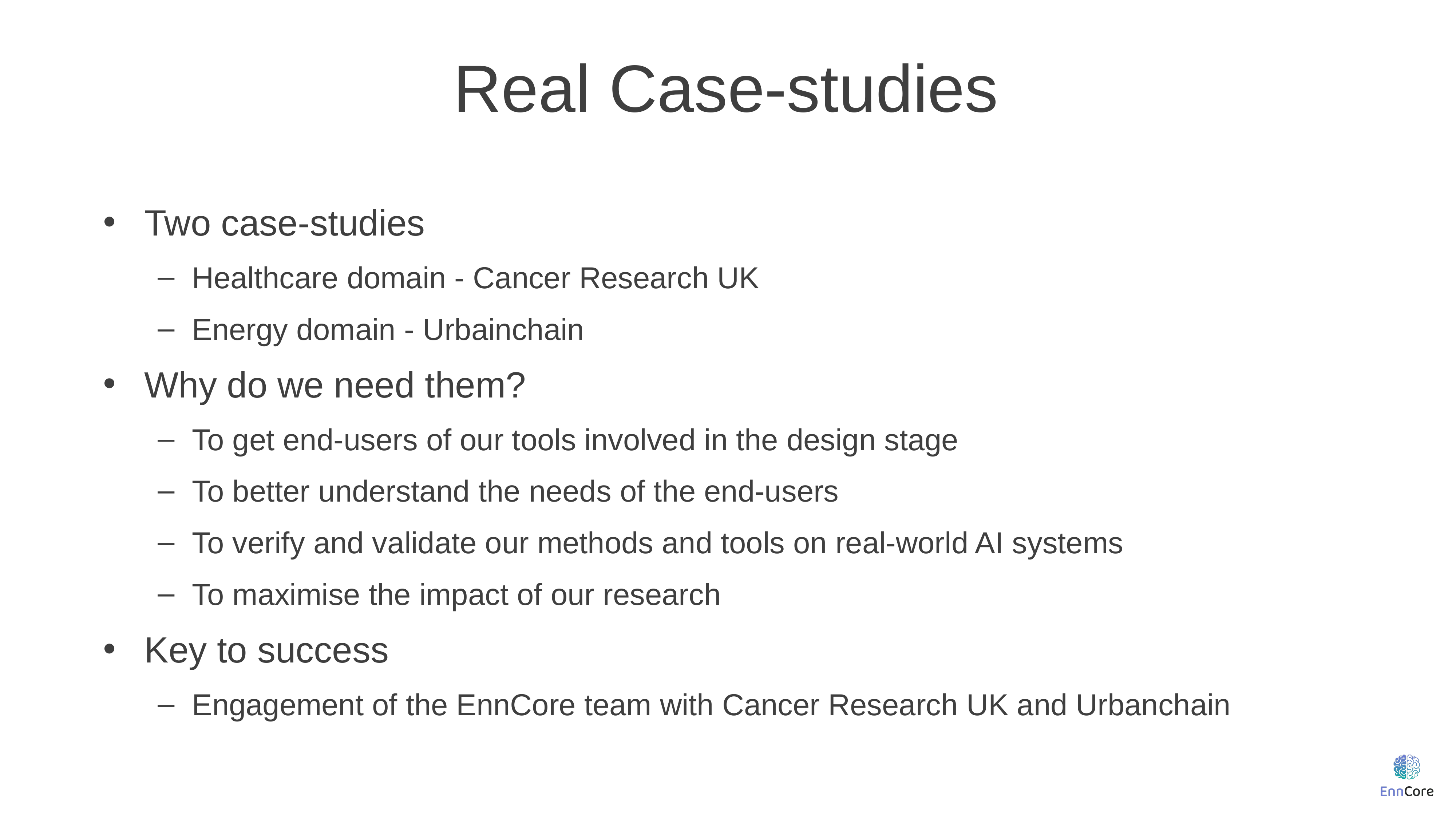

# Real Case-studies
Two case-studies
Healthcare domain - Cancer Research UK
Energy domain - Urbainchain
Why do we need them?
To get end-users of our tools involved in the design stage
To better understand the needs of the end-users
To verify and validate our methods and tools on real-world AI systems
To maximise the impact of our research
Key to success
Engagement of the EnnCore team with Cancer Research UK and Urbanchain